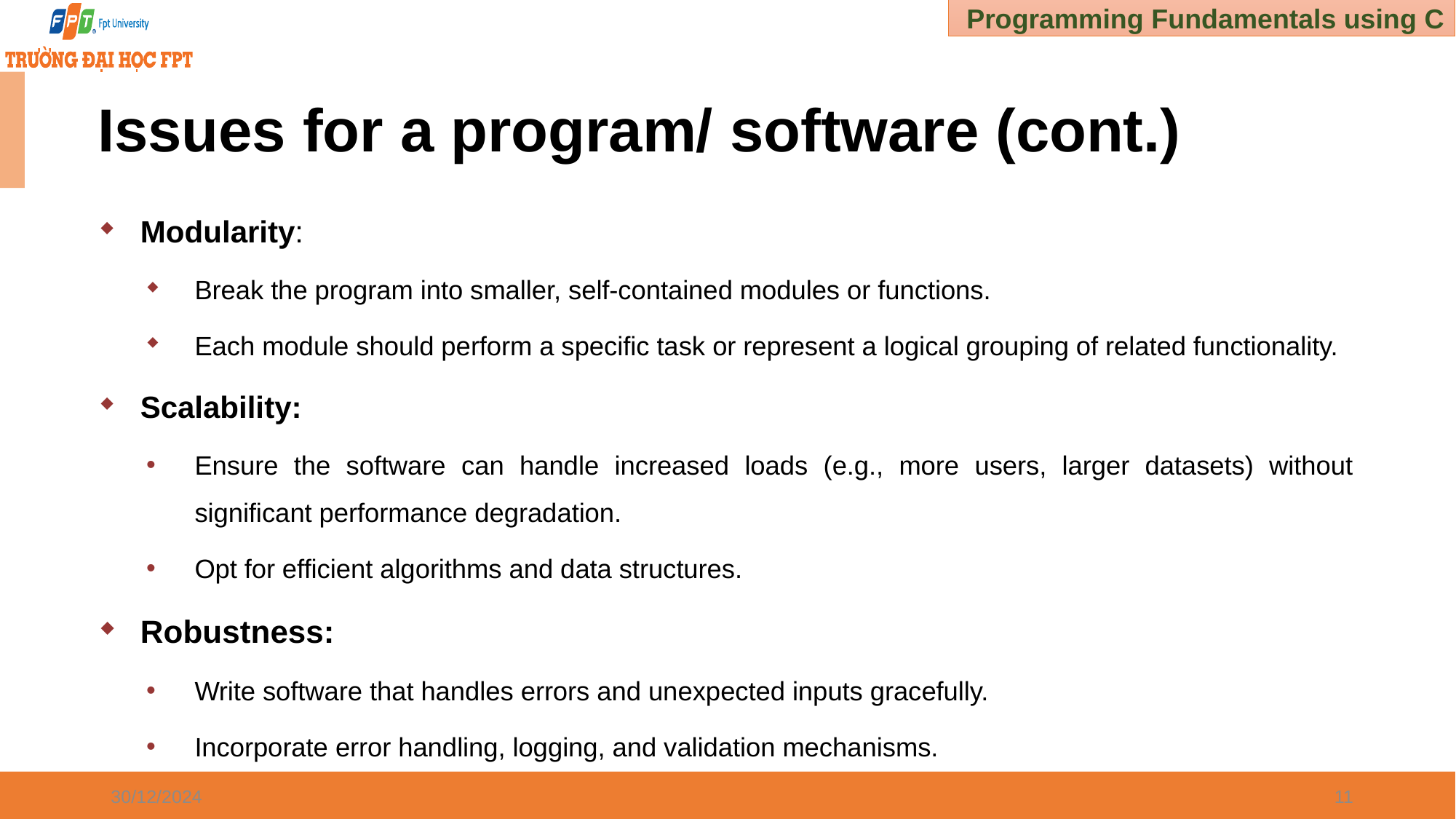

# Issues for a program/ software (cont.)
Modularity:
Break the program into smaller, self-contained modules or functions.
Each module should perform a specific task or represent a logical grouping of related functionality.
Scalability:
Ensure the software can handle increased loads (e.g., more users, larger datasets) without significant performance degradation.
Opt for efficient algorithms and data structures.
Robustness:
Write software that handles errors and unexpected inputs gracefully.
Incorporate error handling, logging, and validation mechanisms.
30/12/2024
11